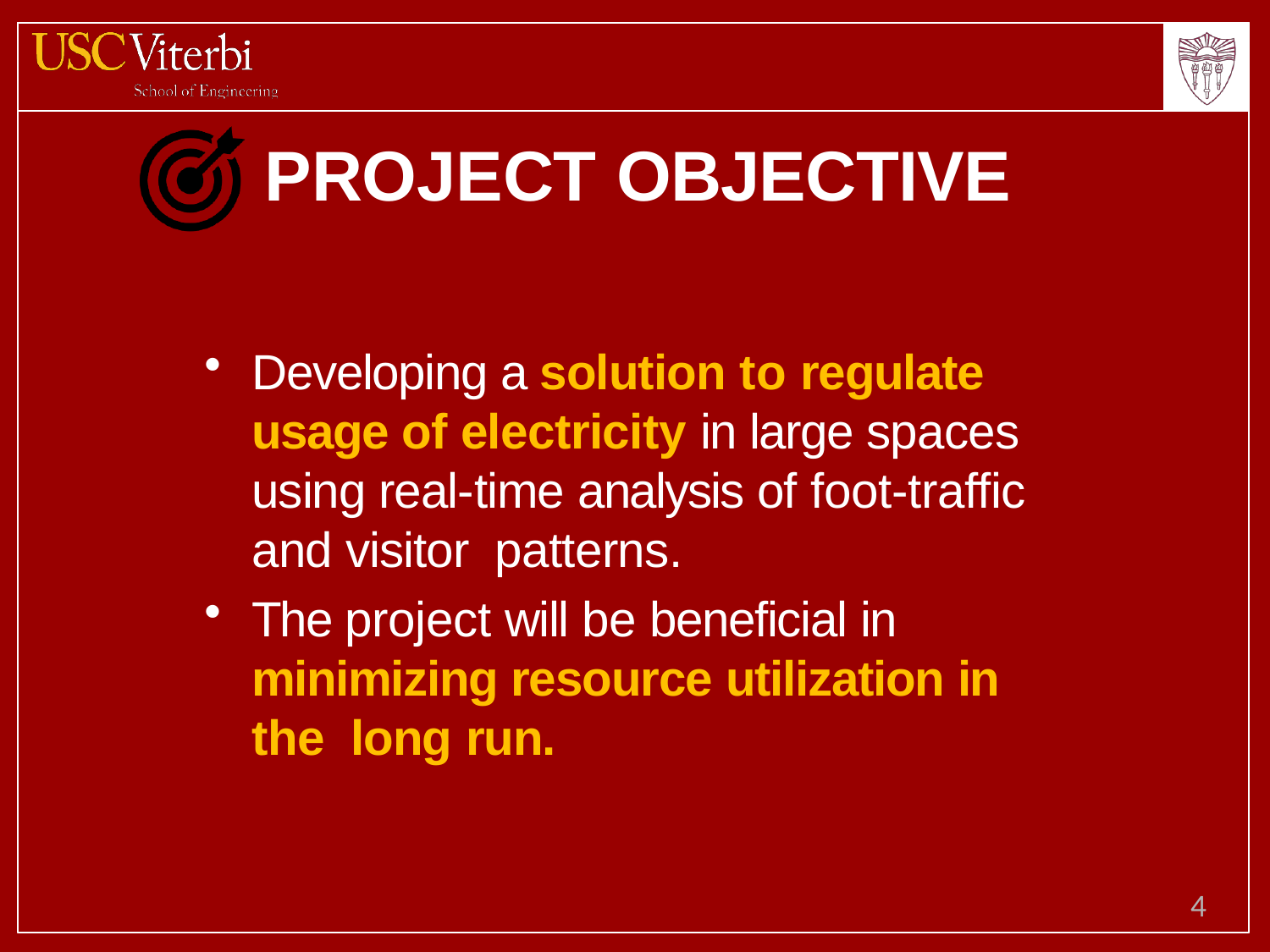

# PROJECT OBJECTIVE
Developing a solution to regulate usage of electricity in large spaces using real-time analysis of foot-traffic and visitor  patterns.
The project will be beneficial in  minimizing resource utilization in the  long run.
4